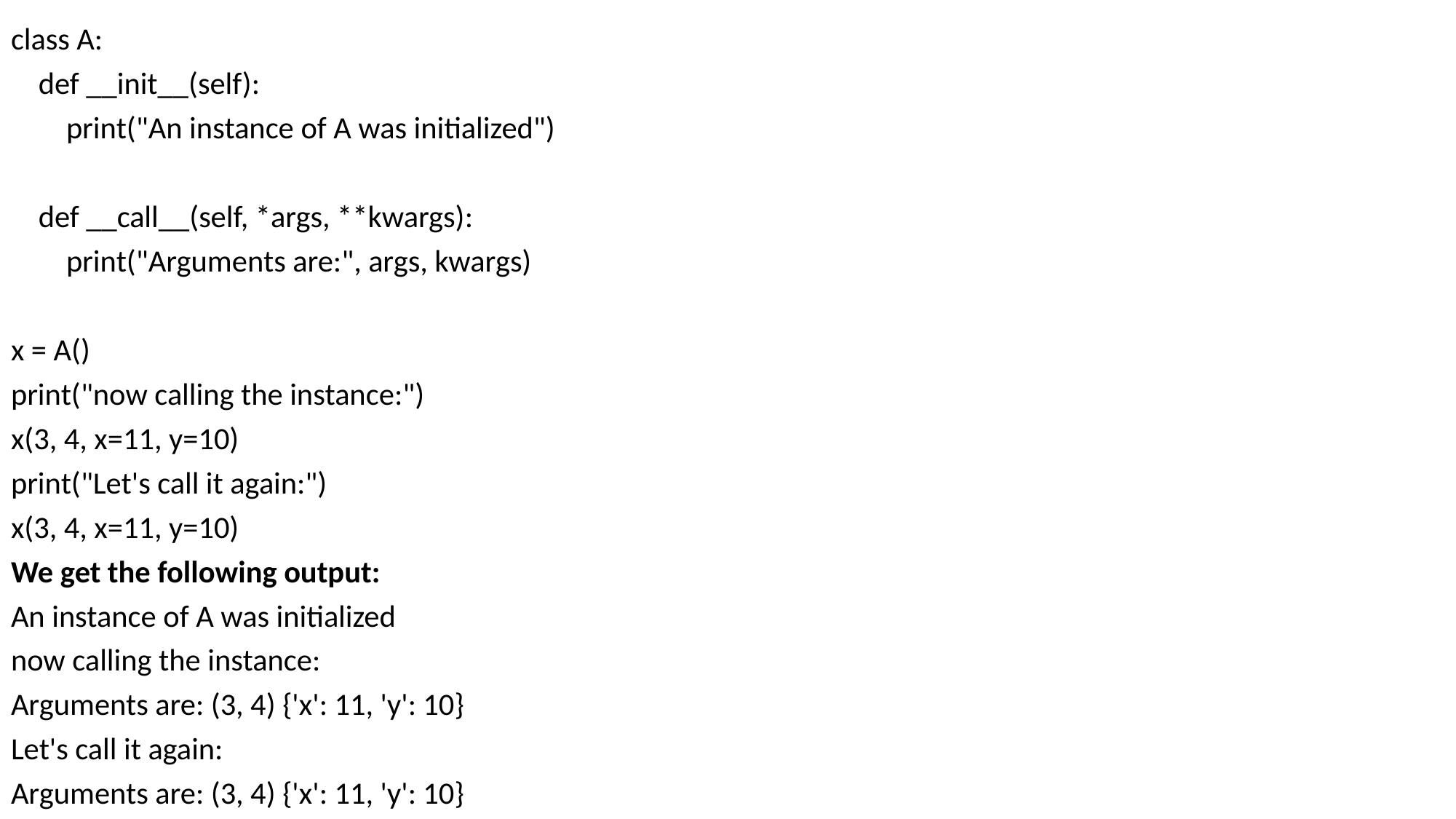

class A:
    def __init__(self):
        print("An instance of A was initialized")

    def __call__(self, *args, **kwargs):
        print("Arguments are:", args, kwargs)

x = A()
print("now calling the instance:")
x(3, 4, x=11, y=10)
print("Let's call it again:")
x(3, 4, x=11, y=10)
We get the following output:
An instance of A was initialized
now calling the instance:
Arguments are: (3, 4) {'x': 11, 'y': 10}
Let's call it again:
Arguments are: (3, 4) {'x': 11, 'y': 10}